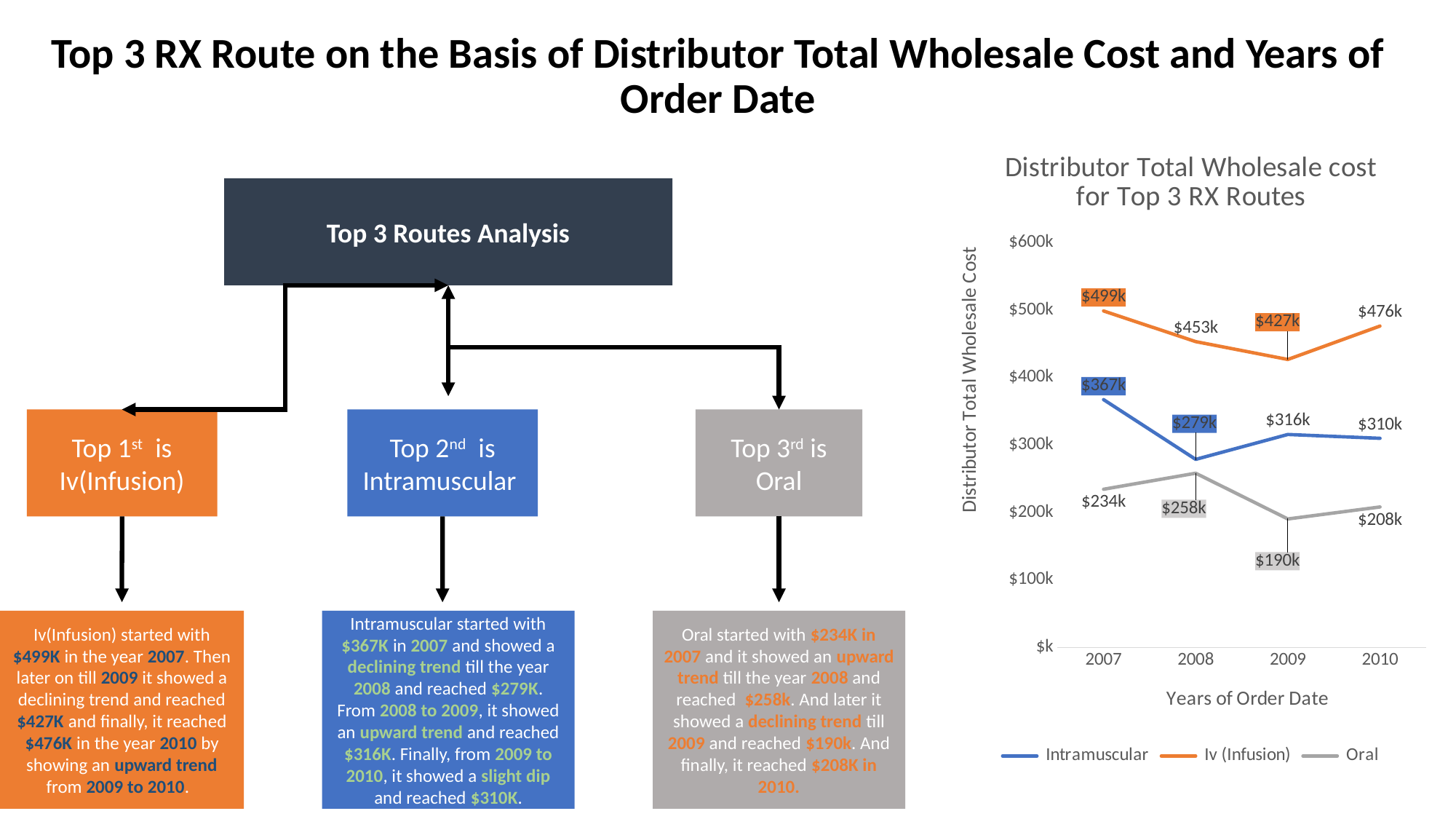

# Top 3 RX Route on the Basis of Distributor Total Wholesale Cost and Years of Order Date

### Chart: Distributor Total Wholesale cost for Top 3 RX Routes

| Category |  Intramuscular |  Iv (Infusion) |  Oral |
|---|---|---|---|
| 2007 | 367306.18000000005 | 498650.8099999992 | 234396.85000000012 |
| 2008 | 278671.1300000001 | 453269.2300000001 | 258153.18999999994 |
| 2009 | 315640.36999999994 | 426812.4400000001 | 190386.63 |
| 2010 | 309976.01999999996 | 476294.2300000004 | 208194.46000000002 |
Top 3 Routes Analysis
Top 1st  is Iv(Infusion)
Top 2nd  is Intramuscular
Top 3rd is Oral
Iv(Infusion) started with $499K in the year 2007. Then later on till 2009 it showed a declining trend and reached $427K and finally, it reached $476K in the year 2010 by showing an upward trend from 2009 to 2010.
Intramuscular started with $367K in 2007 and showed a declining trend till the year 2008 and reached $279K. From 2008 to 2009, it showed an upward trend and reached $316K. Finally, from 2009 to 2010, it showed a slight dip and reached $310K.
Oral started with $234K in 2007 and it showed an upward trend till the year 2008 and reached  $258k. And later it showed a declining trend till 2009 and reached $190k. And finally, it reached $208K in 2010.